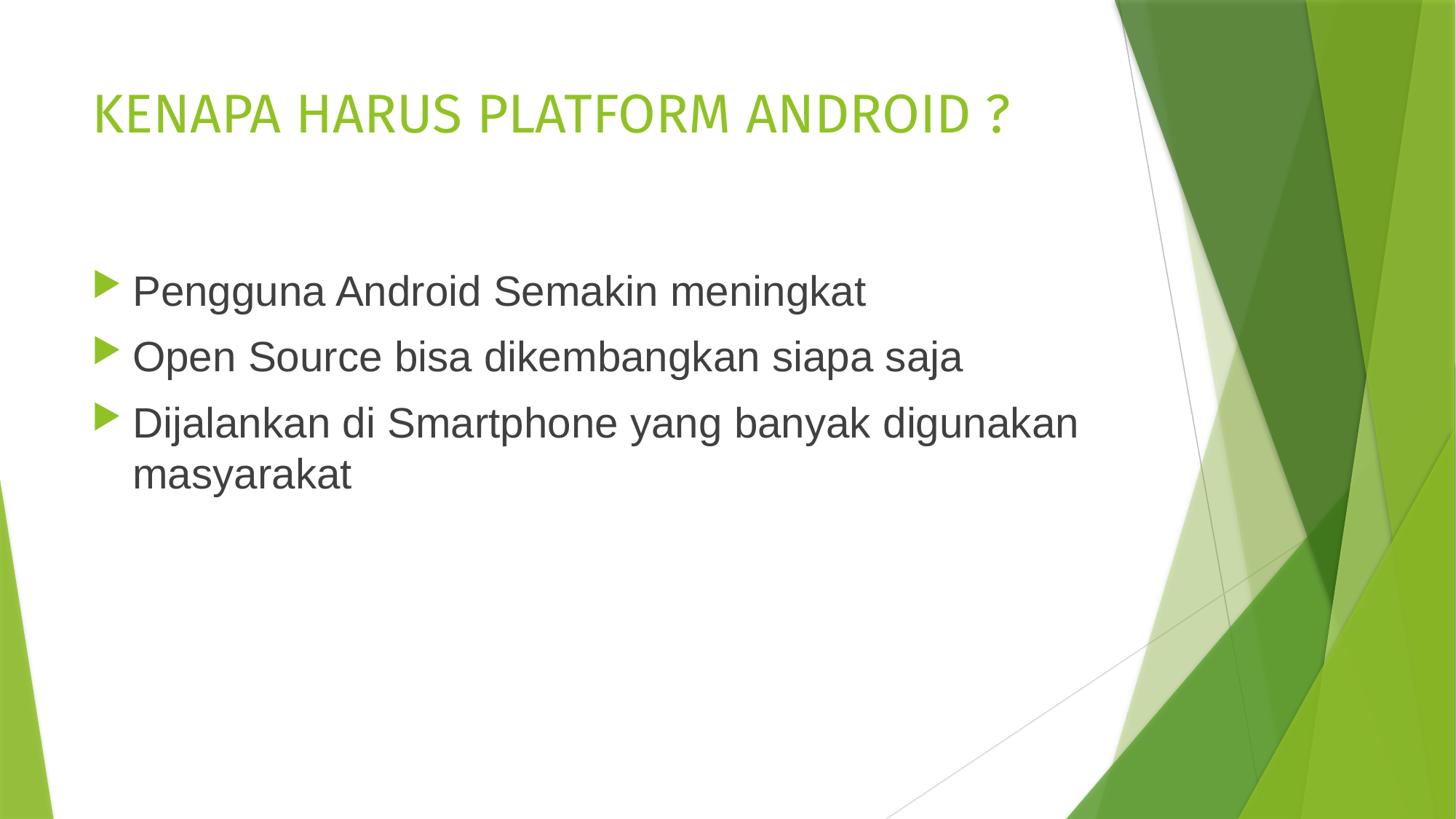

# KENAPA HARUS PLATFORM ANDROID ?
Pengguna Android Semakin meningkat
Open Source bisa dikembangkan siapa saja
Dijalankan di Smartphone yang banyak digunakan masyarakat